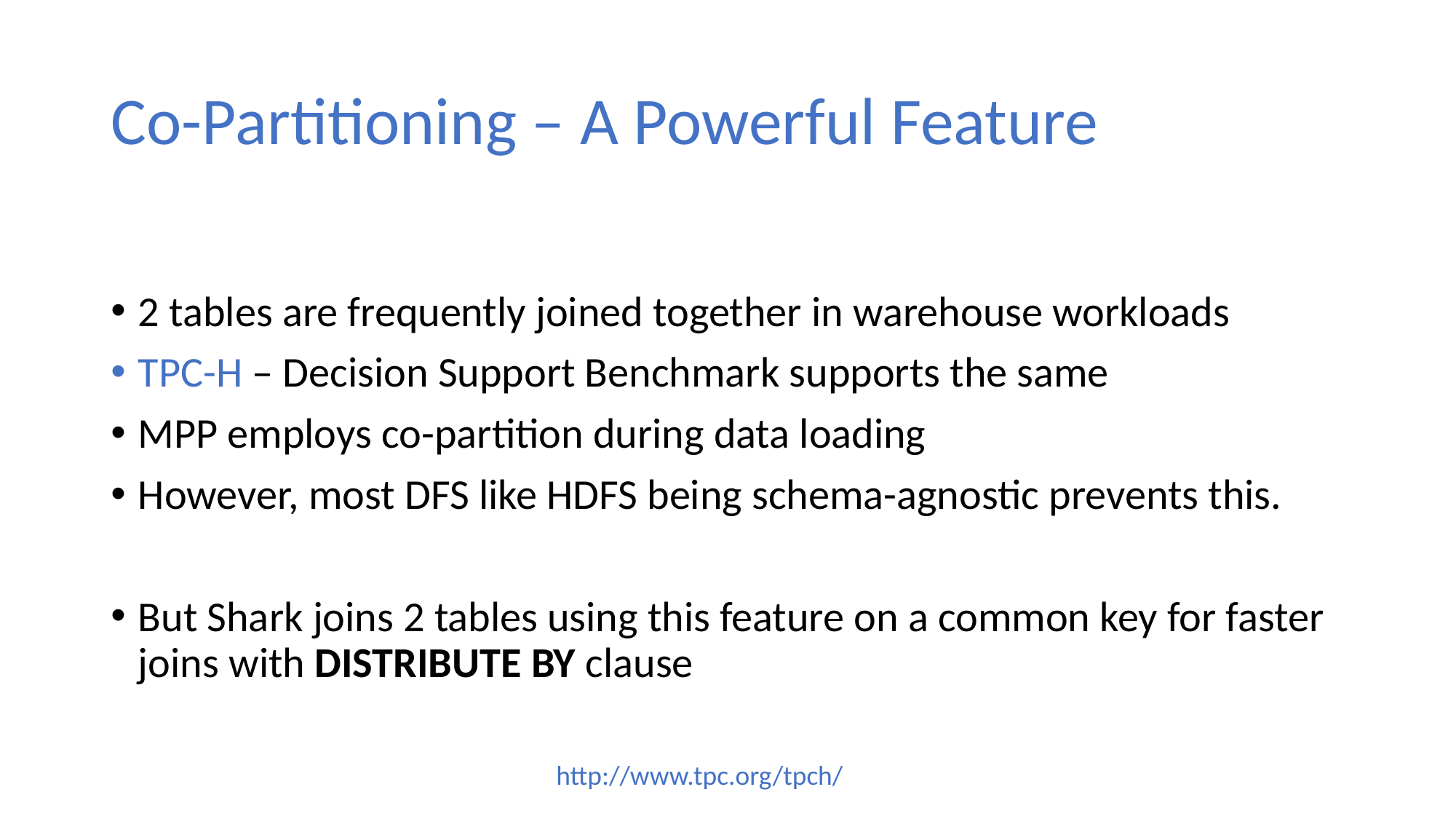

# Co-Partitioning – A Powerful Feature

2 tables are frequently joined together in warehouse workloads
TPC-H – Decision Support Benchmark supports the same
MPP employs co-partition during data loading
However, most DFS like HDFS being schema-agnostic prevents this.

But Shark joins 2 tables using this feature on a common key for faster joins with DISTRIBUTE BY clause

http://www.tpc.org/tpch/